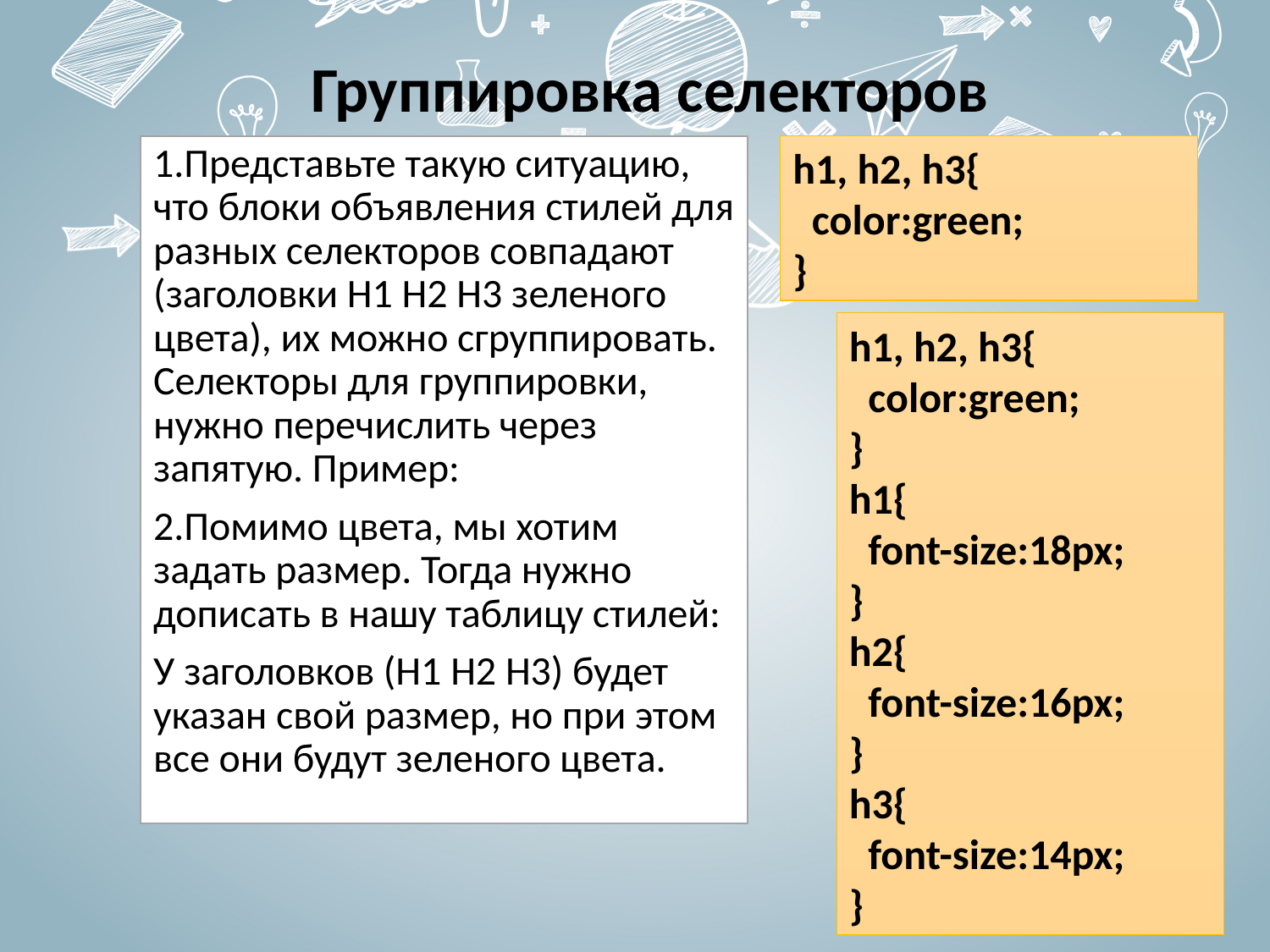

# Группировка селекторов
h1, h2, h3{
  color:green;
}
1.Представьте такую ситуацию, что блоки объявления стилей для разных селекторов совпадают (заголовки H1 H2 H3 зеленого цвета), их можно сгруппировать. Селекторы для группировки, нужно перечислить через запятую. Пример:
2.Помимо цвета, мы хотим задать размер. Тогда нужно дописать в нашу таблицу стилей:
У заголовков (H1 H2 H3) будет указан свой размер, но при этом все они будут зеленого цвета.
h1, h2, h3{
  color:green;
}
h1{
  font-size:18px;
}
h2{
  font-size:16px;
}
h3{
  font-size:14px;
}